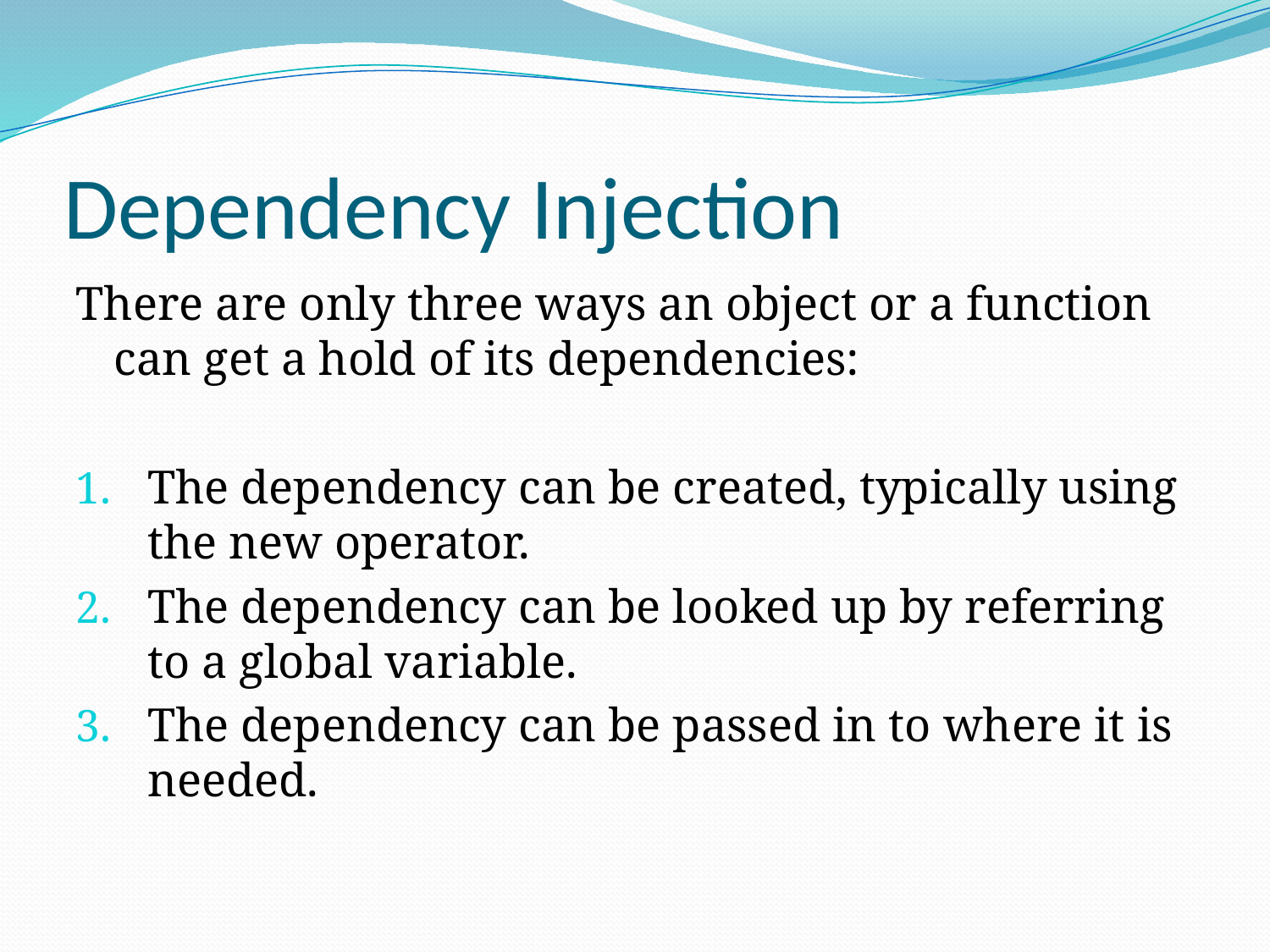

# Dependency Injection
There are only three ways an object or a function can get a hold of its dependencies:

The dependency can be created, typically using the new operator.
The dependency can be looked up by referring to a global variable.
The dependency can be passed in to where it is needed.